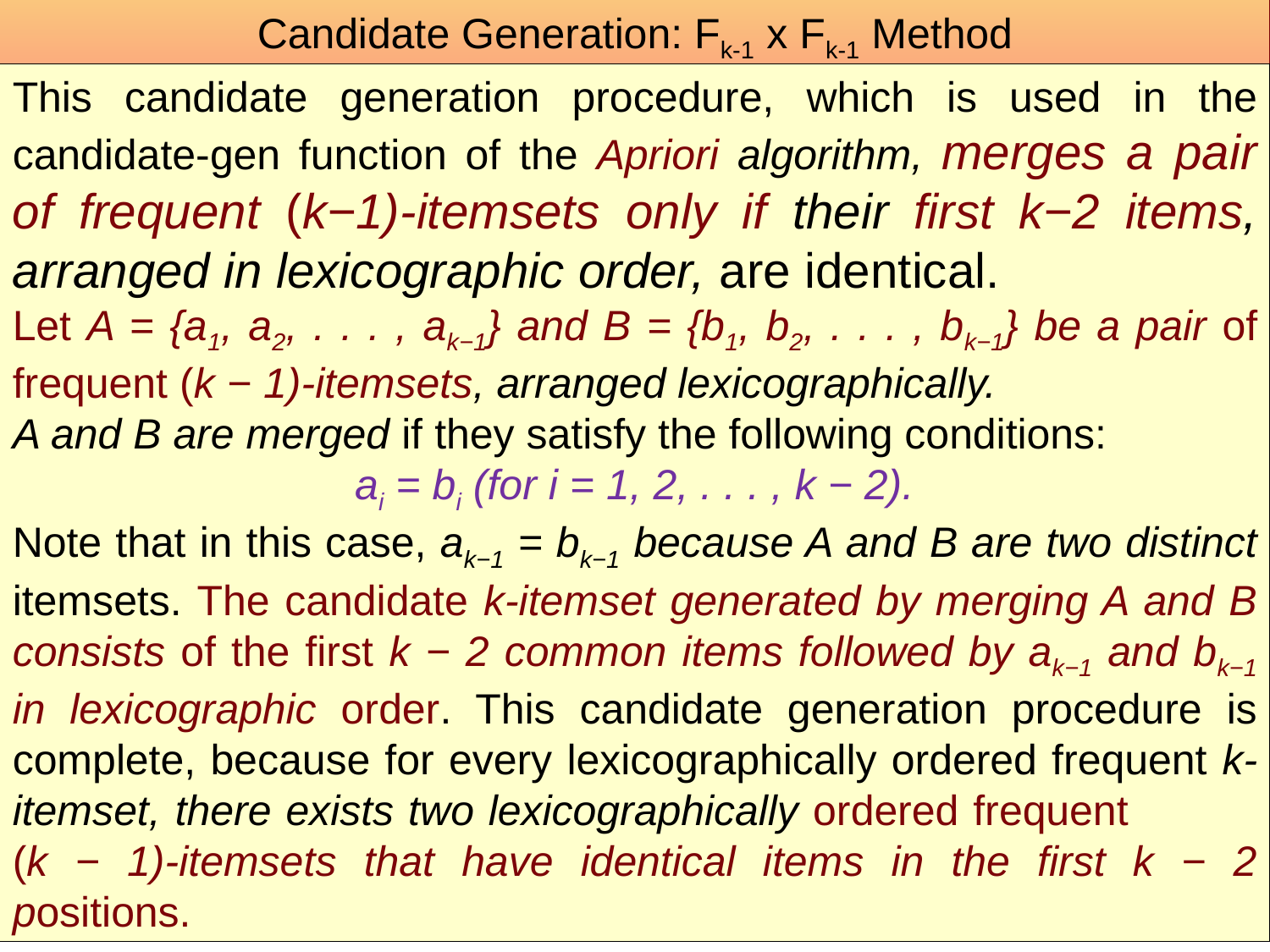

Candidate Generation: Fk-1 x Fk-1 Method
This candidate generation procedure, which is used in the candidate-gen function of the Apriori algorithm, merges a pair of frequent (k−1)-itemsets only if their first k−2 items, arranged in lexicographic order, are identical.
Let A = {a1, a2, . . . , ak−1} and B = {b1, b2, . . . , bk−1} be a pair of frequent (k − 1)-itemsets, arranged lexicographically.
A and B are merged if they satisfy the following conditions:
ai = bi (for i = 1, 2, . . . , k − 2).
Note that in this case, ak−1 = bk−1 because A and B are two distinct itemsets. The candidate k-itemset generated by merging A and B consists of the first k − 2 common items followed by ak−1 and bk−1 in lexicographic order. This candidate generation procedure is complete, because for every lexicographically ordered frequent k-itemset, there exists two lexicographically ordered frequent          (k − 1)-itemsets that have identical items in the first k − 2 positions.